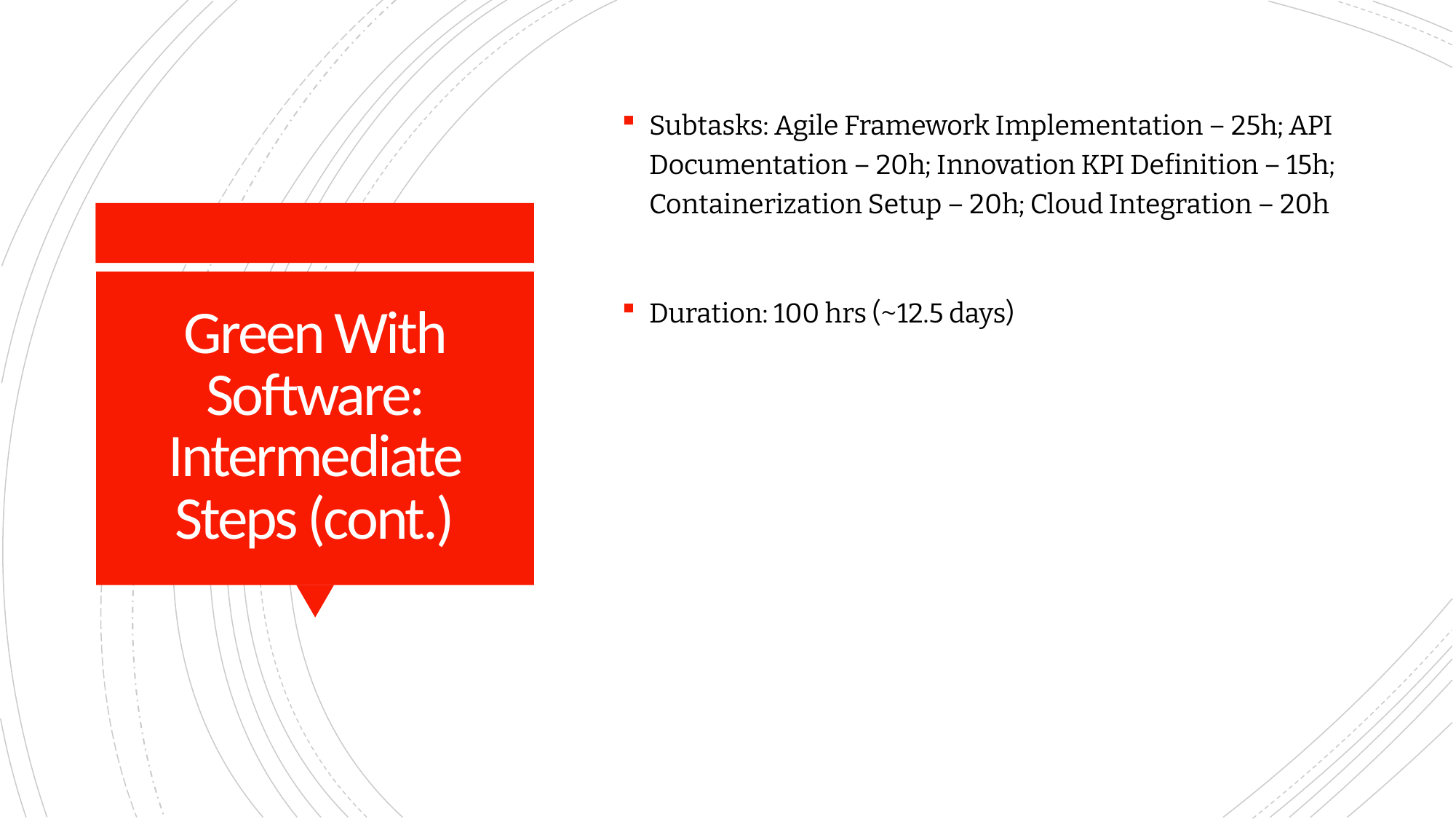

Subtasks: Agile Framework Implementation – 25h; API Documentation – 20h; Innovation KPI Definition – 15h; Containerization Setup – 20h; Cloud Integration – 20h

Duration: 100 hrs (~12.5 days)
# Green With Software: Intermediate Steps (cont.)